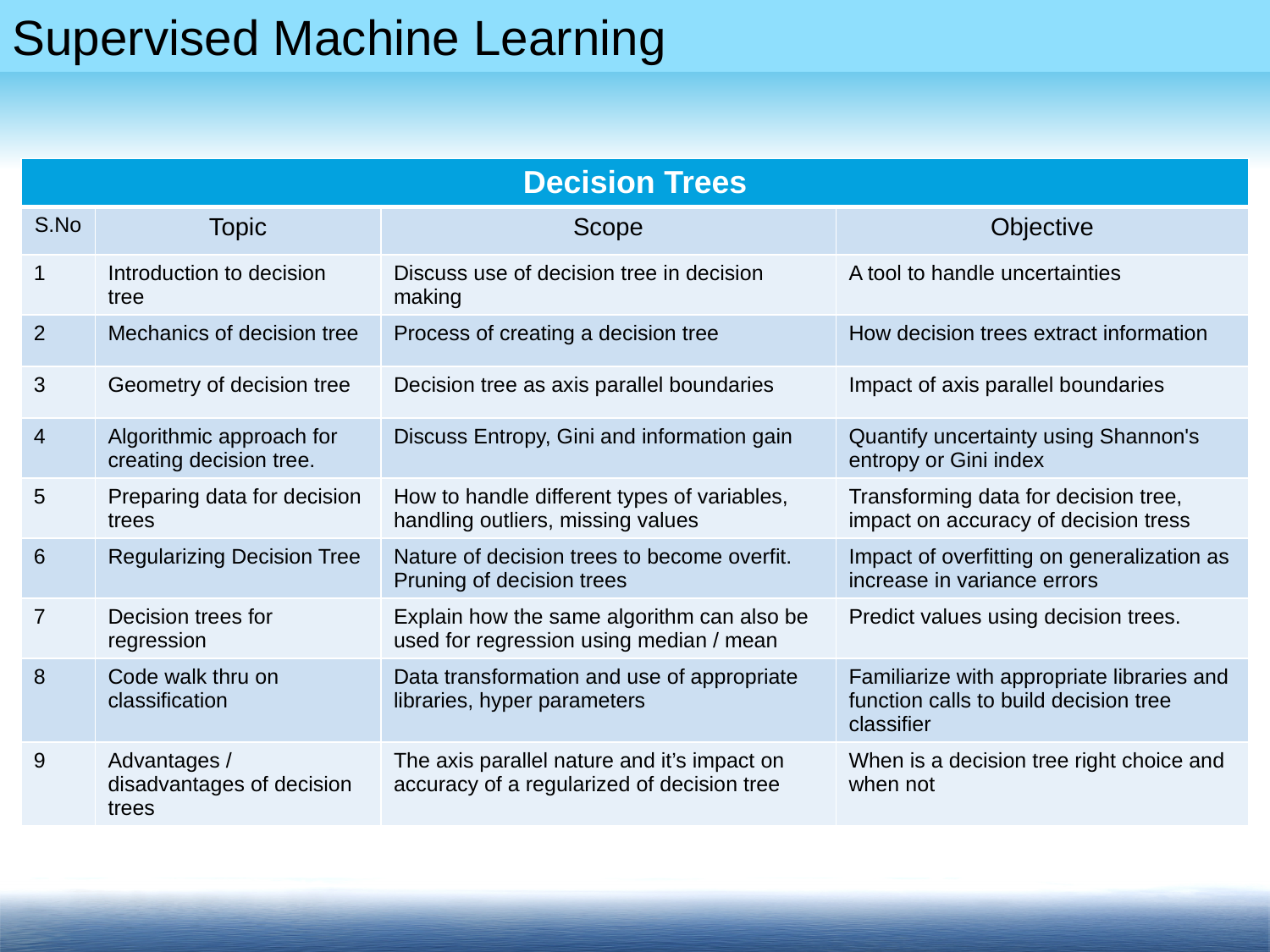

| Decision Trees |  |  |  |
| --- | --- | --- | --- |
| S.No | Topic | Scope | Objective |
| 1 | Introduction to decision tree | Discuss use of decision tree in decision making | A tool to handle uncertainties |
| 2 | Mechanics of decision tree | Process of creating a decision tree | How decision trees extract information |
| 3 | Geometry of decision tree | Decision tree as axis parallel boundaries | Impact of axis parallel boundaries |
| 4 | Algorithmic approach for creating decision tree. | Discuss Entropy, Gini and information gain | Quantify uncertainty using Shannon's entropy or Gini index |
| 5 | Preparing data for decision trees | How to handle different types of variables, handling outliers, missing values | Transforming data for decision tree, impact on accuracy of decision tress |
| 6 | Regularizing Decision Tree | Nature of decision trees to become overfit. Pruning of decision trees | Impact of overfitting on generalization as increase in variance errors |
| 7 | Decision trees for regression | Explain how the same algorithm can also be used for regression using median / mean | Predict values using decision trees. |
| 8 | Code walk thru on classification | Data transformation and use of appropriate libraries, hyper parameters | Familiarize with appropriate libraries and function calls to build decision tree classifier |
| 9 | Advantages / disadvantages of decision trees | The axis parallel nature and it’s impact on accuracy of a regularized of decision tree | When is a decision tree right choice and when not |